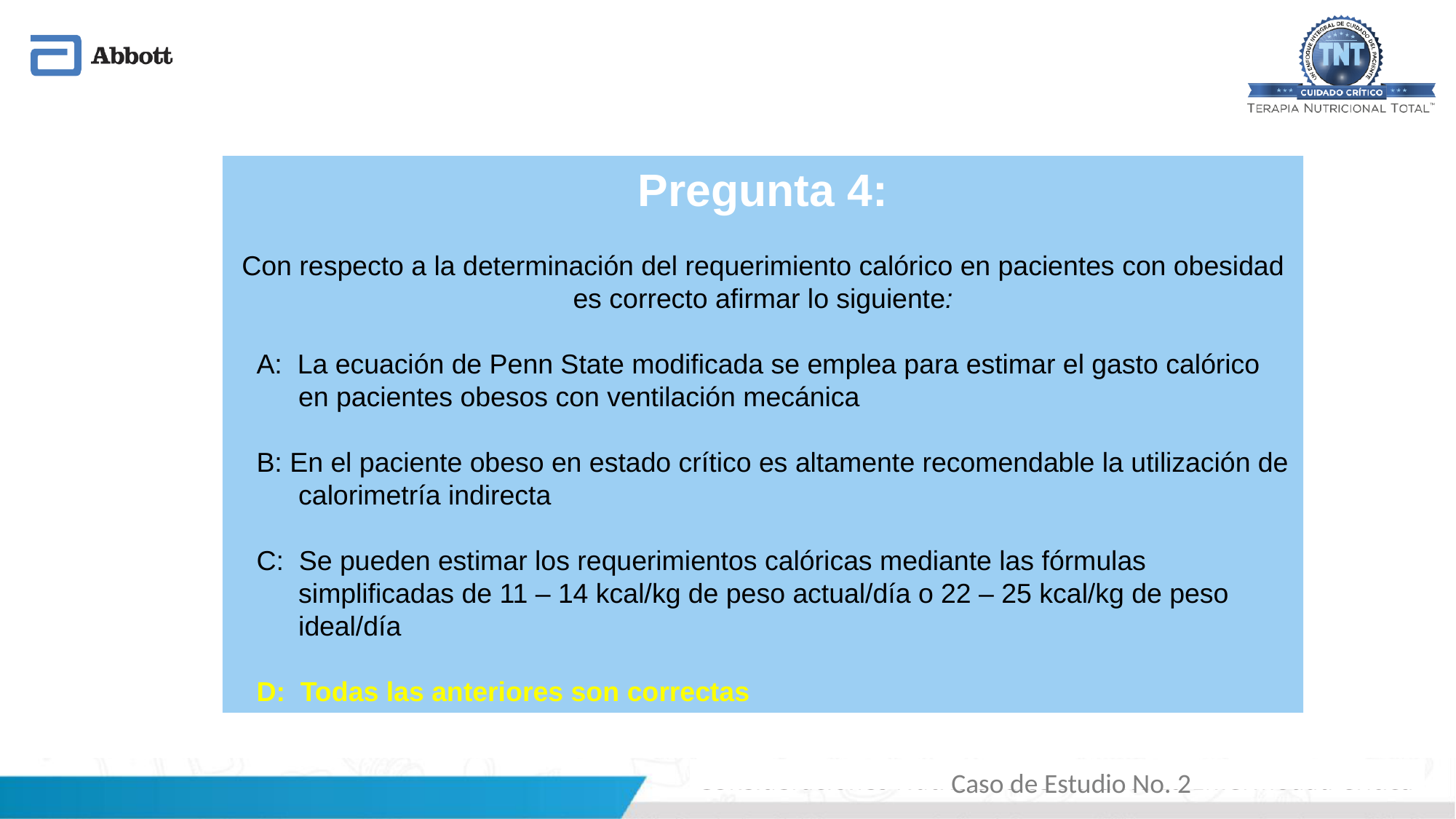

Pregunta 4:

Con respecto a la determinación del requerimiento calórico en pacientes con obesidad es correcto afirmar lo siguiente:

A:  La ecuación de Penn State modificada se emplea para estimar el gasto calórico en pacientes obesos con ventilación mecánica

B: En el paciente obeso en estado crítico es altamente recomendable la utilización de calorimetría indirecta

C:  Se pueden estimar los requerimientos calóricas mediante las fórmulas simplificadas de 11 – 14 kcal/kg de peso actual/día o 22 – 25 kcal/kg de peso ideal/día

D:  Todas las anteriores son correctas